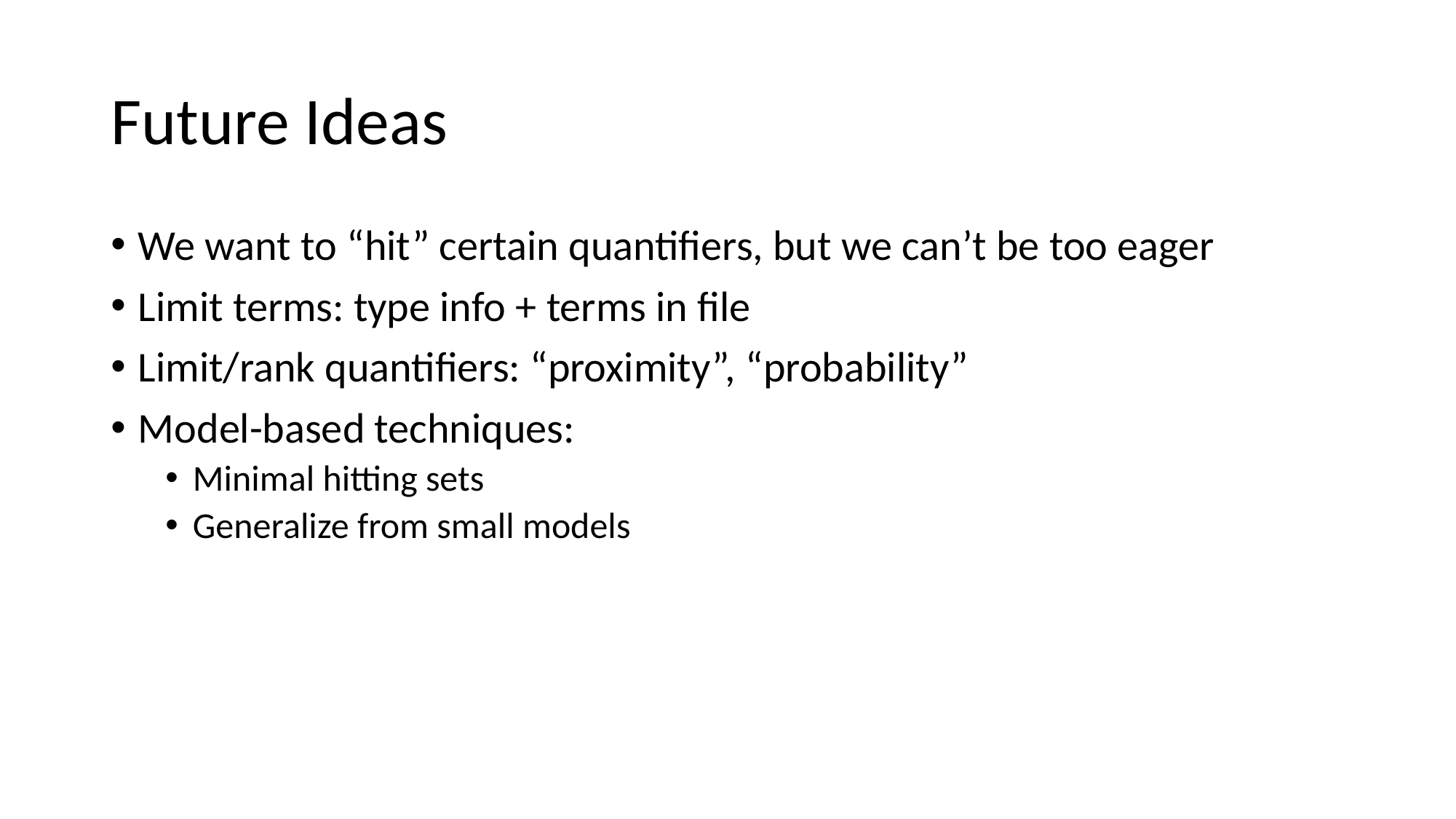

# Future Ideas
We want to “hit” certain quantifiers, but we can’t be too eager
Limit terms: type info + terms in file
Limit/rank quantifiers: “proximity”, “probability”
Model-based techniques:
Minimal hitting sets
Generalize from small models